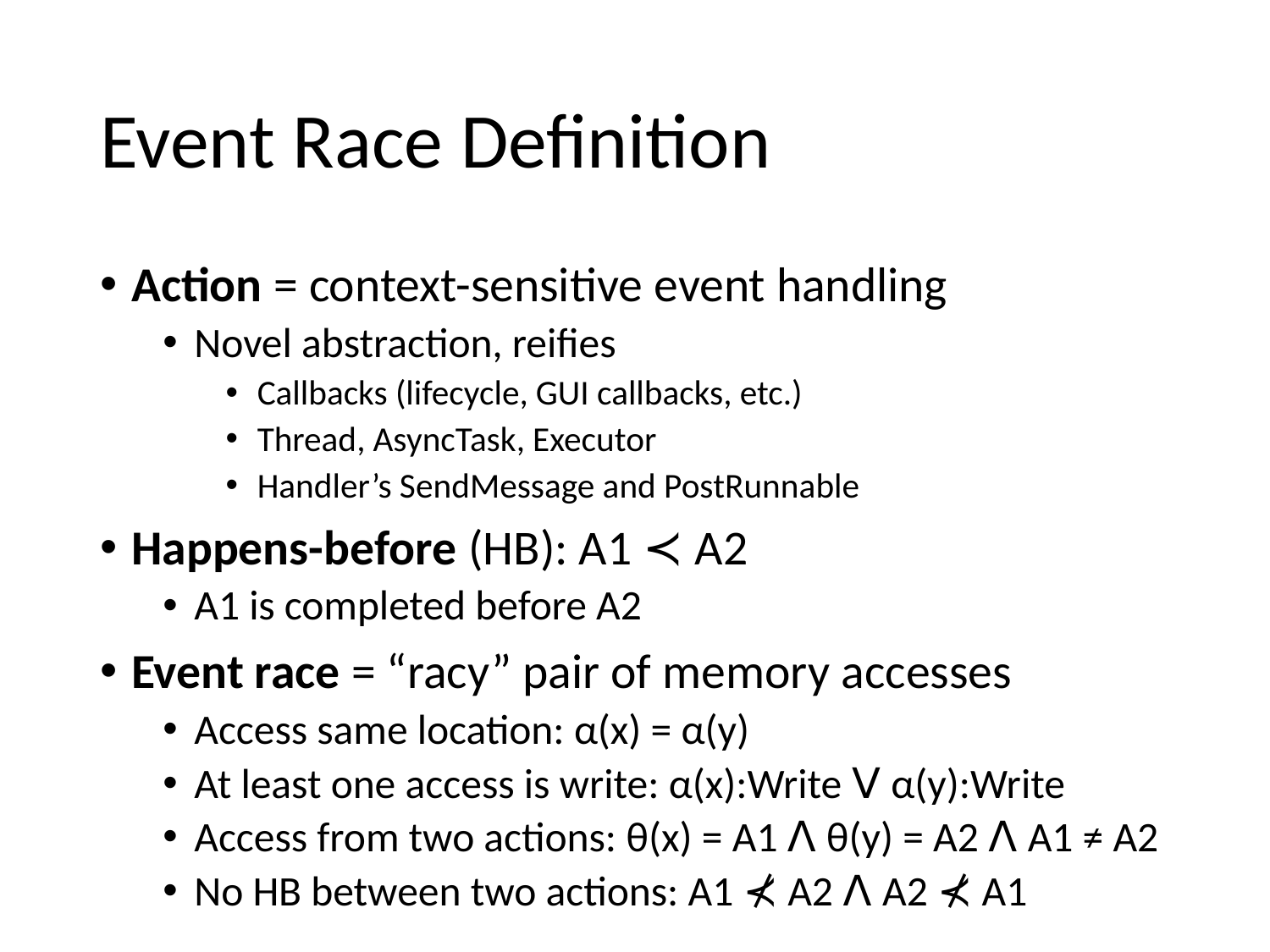

# Event Race Definition
Action = context-sensitive event handling
Novel abstraction, reifies
Callbacks (lifecycle, GUI callbacks, etc.)
Thread, AsyncTask, Executor
Handler’s SendMessage and PostRunnable
Happens-before (HB): A1 ≺ A2
A1 is completed before A2
Event race = “racy” pair of memory accesses
Access same location: α(x) = α(y)
At least one access is write: α(x):Write ꓦ α(y):Write
Access from two actions: θ(x) = A1 ꓥ θ(y) = A2 ꓥ A1 ≠ A2
No HB between two actions: A1 ⊀ A2 ꓥ A2 ⊀ A1